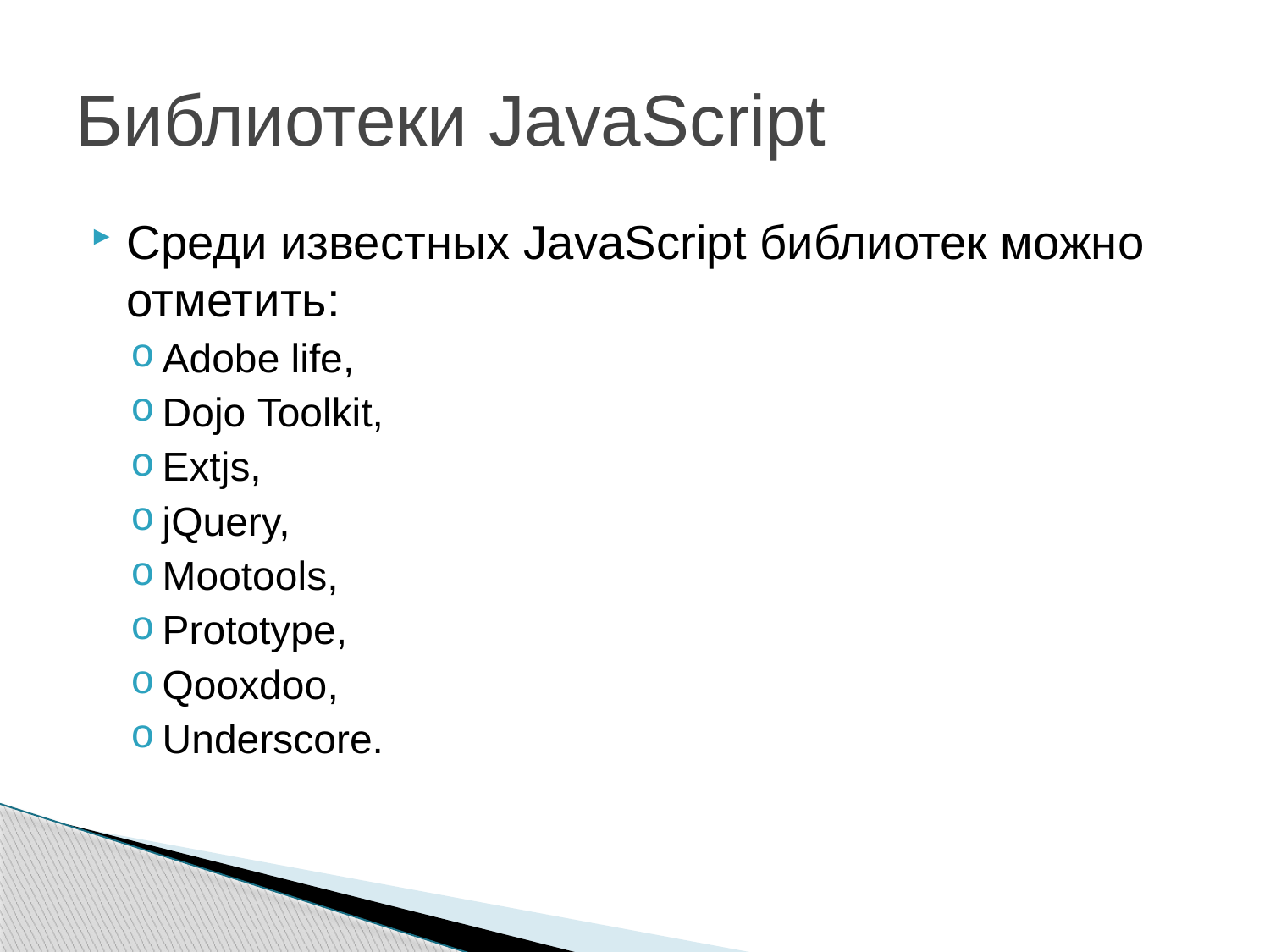

# Библиотеки JavaScript
Среди известных JavaScript библиотек можно отметить:
Adobe life,
Dojo Toolkit,
Extjs,
jQuery,
Mootools,
Prototype,
Qooxdoo,
Underscore.